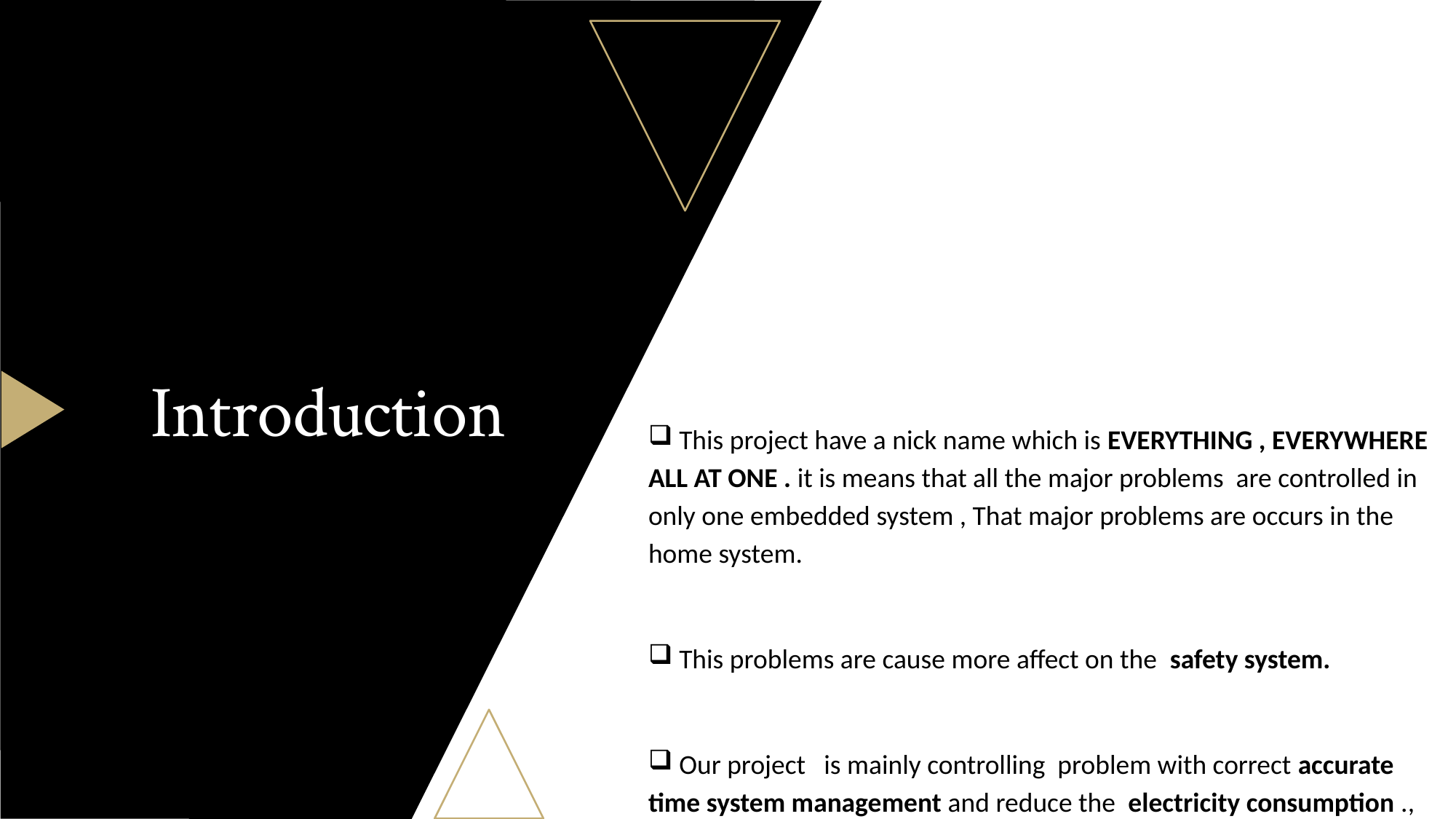

# Introduction

 This project have a nick name which is EVERYTHING , EVERYWHERE ALL AT ONE . it is means that all the major problems  are controlled in only one embedded system , That major problems are occurs in the home system.

 This problems are cause more affect on the  safety system.

 Our project   is mainly controlling  problem with correct accurate time system management and reduce the  electricity consumption .,